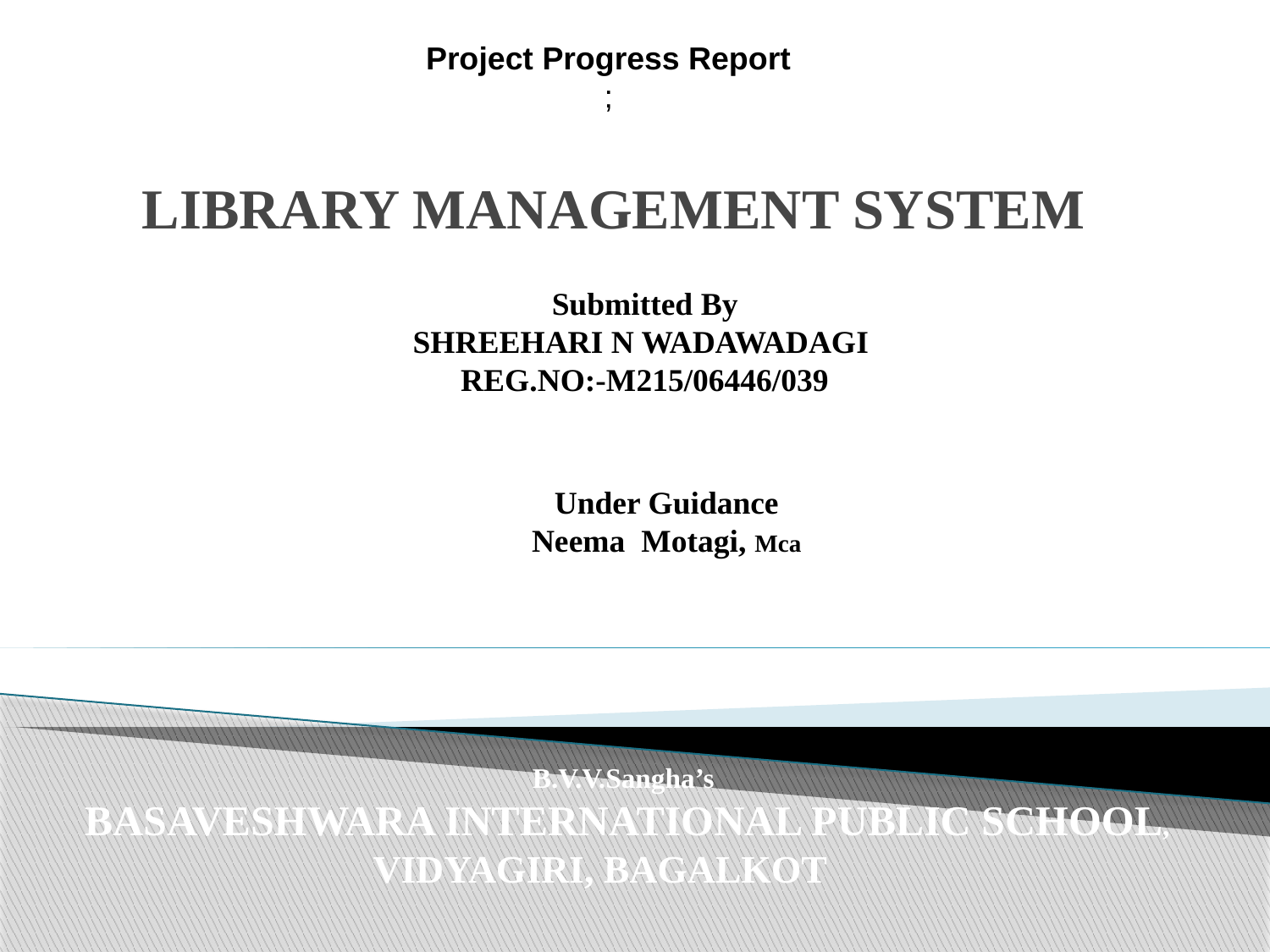

Project Progress Report
;
# LIBRARY MANAGEMENT SYSTEM
Submitted By
SHREEHARI N WADAWADAGI
REG.NO:-M215/06446/039
Under Guidance
Neema  Motagi, Mca
B.V.V.Sangha’s
BASAVESHWARA INTERNATIONAL PUBLIC SCHOOL,
VIDYAGIRI, BAGALKOT